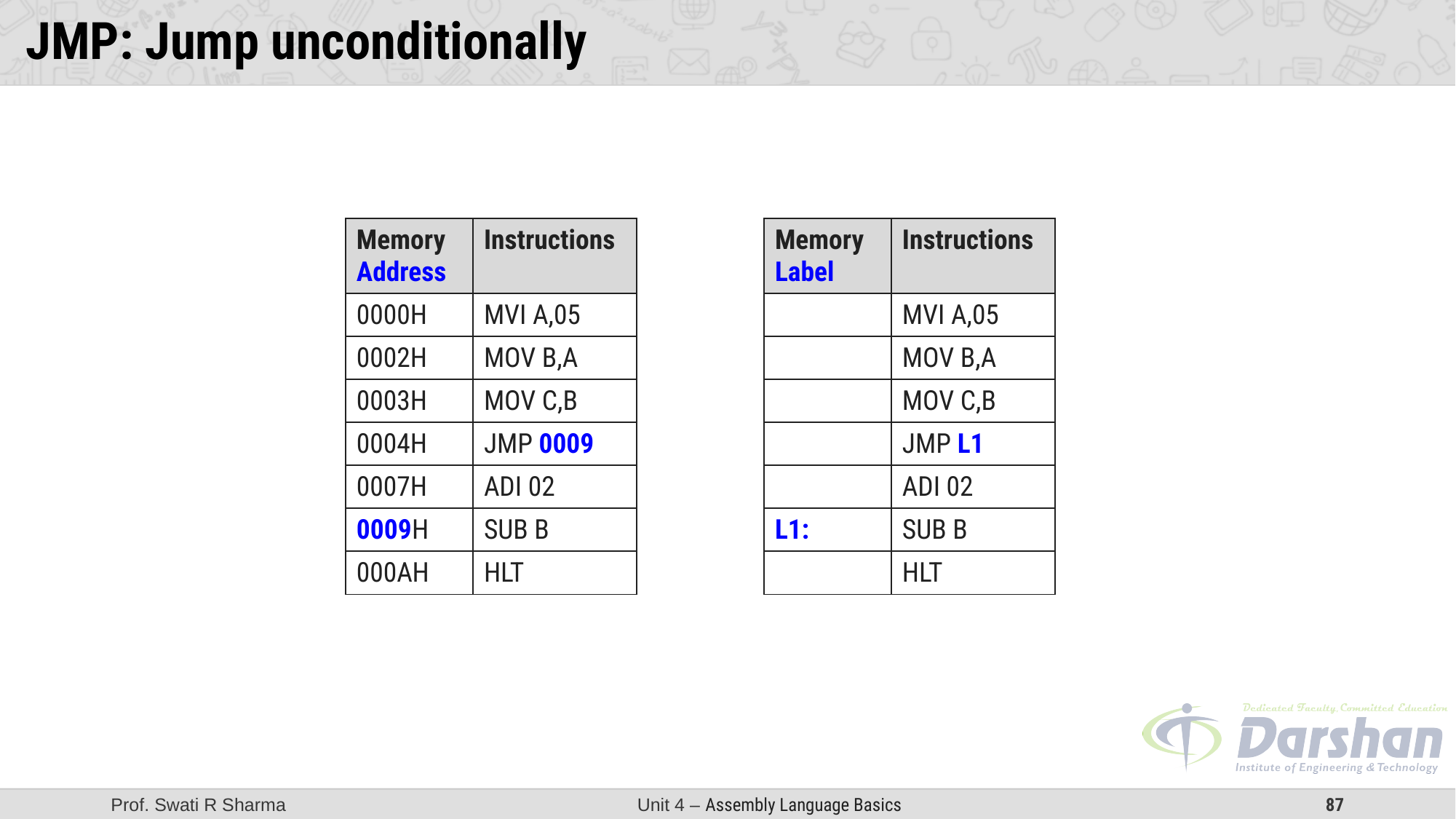

# JMP: Jump unconditionally
| Memory Address | Instructions |
| --- | --- |
| 0000H | MVI A,05 |
| 0002H | MOV B,A |
| 0003H | MOV C,B |
| 0004H | JMP 0009 |
| 0007H | ADI 02 |
| 0009H | SUB B |
| 000AH | HLT |
| Memory Label | Instructions |
| --- | --- |
|  | MVI A,05 |
|  | MOV B,A |
|  | MOV C,B |
|  | JMP L1 |
|  | ADI 02 |
| L1: | SUB B |
|  | HLT |